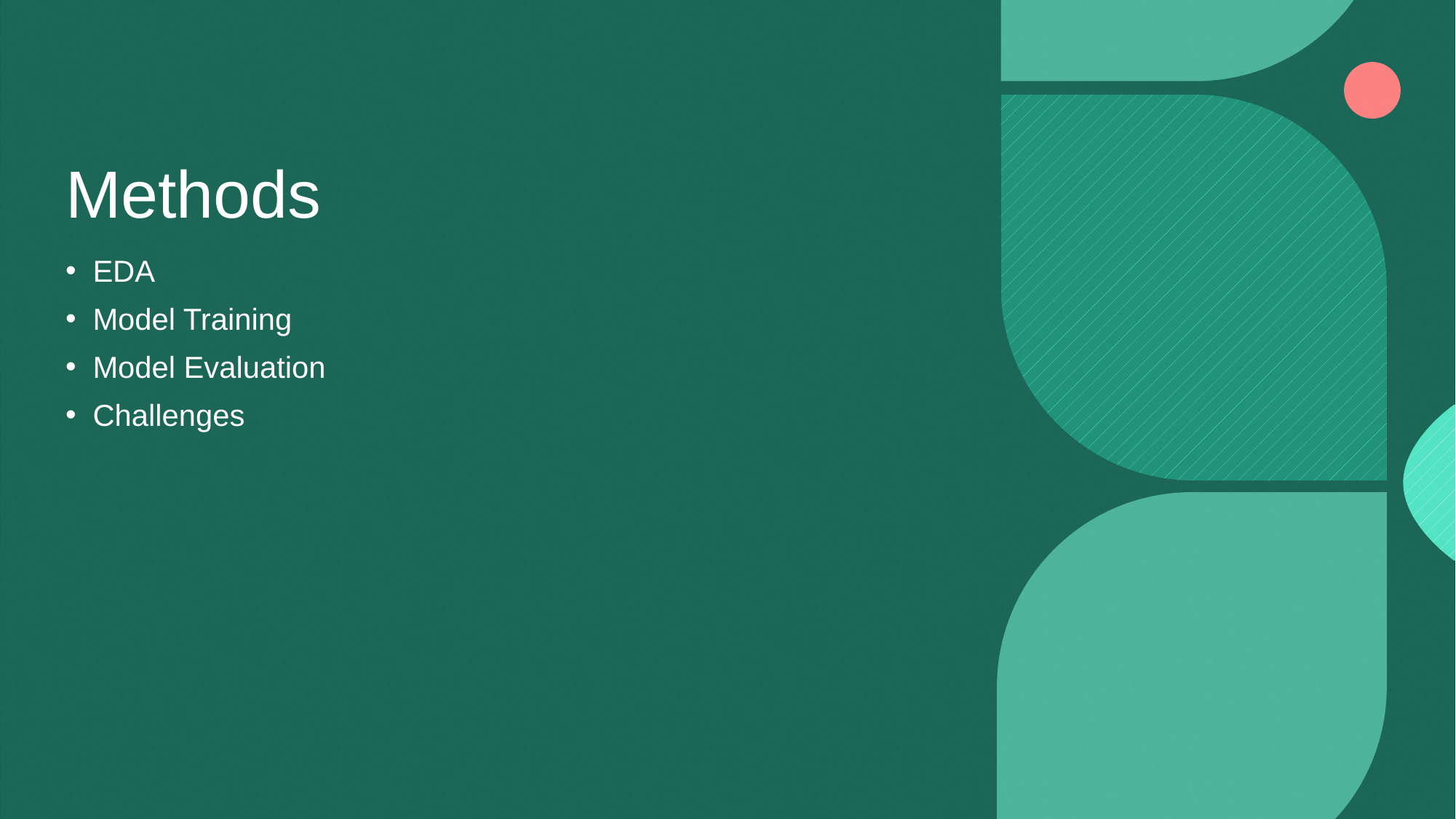

# Methods
EDA
Model Training
Model Evaluation
Challenges